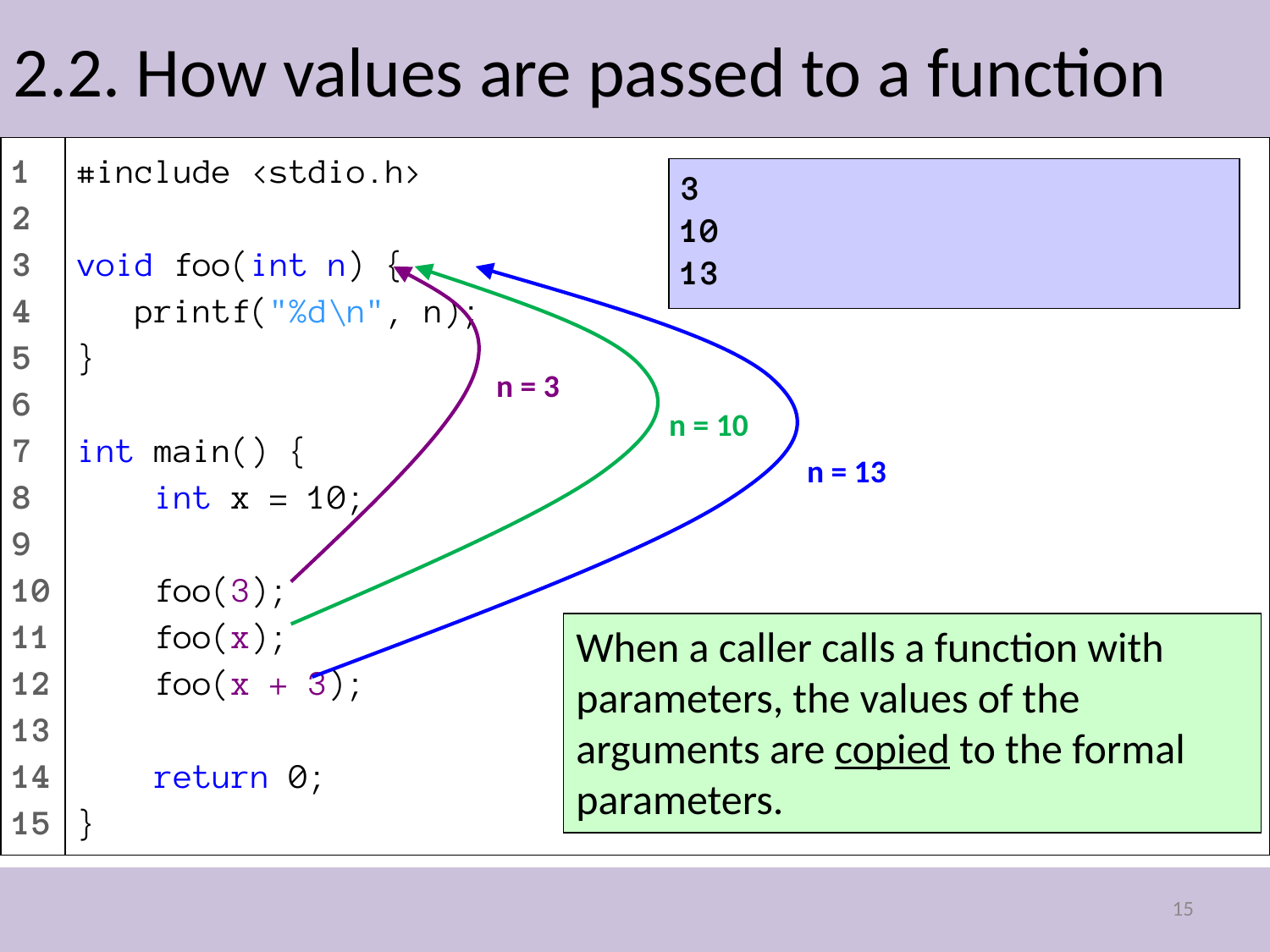

# 2.2. How values are passed to a function
#include <stdio.h>

void foo(int n) {
   printf("%d\n", n);
}

int main() {
    int x = 10;

    foo(3);
    foo(x);
    foo(x + 3);

    return 0;
}

1
2
3
4
5
6
7
8
9
10
11
12
13
14
15
3
10
13

n = 3
n = 10
n = 13
When a caller calls a function with parameters, the values of the arguments are copied to the formal parameters.
15